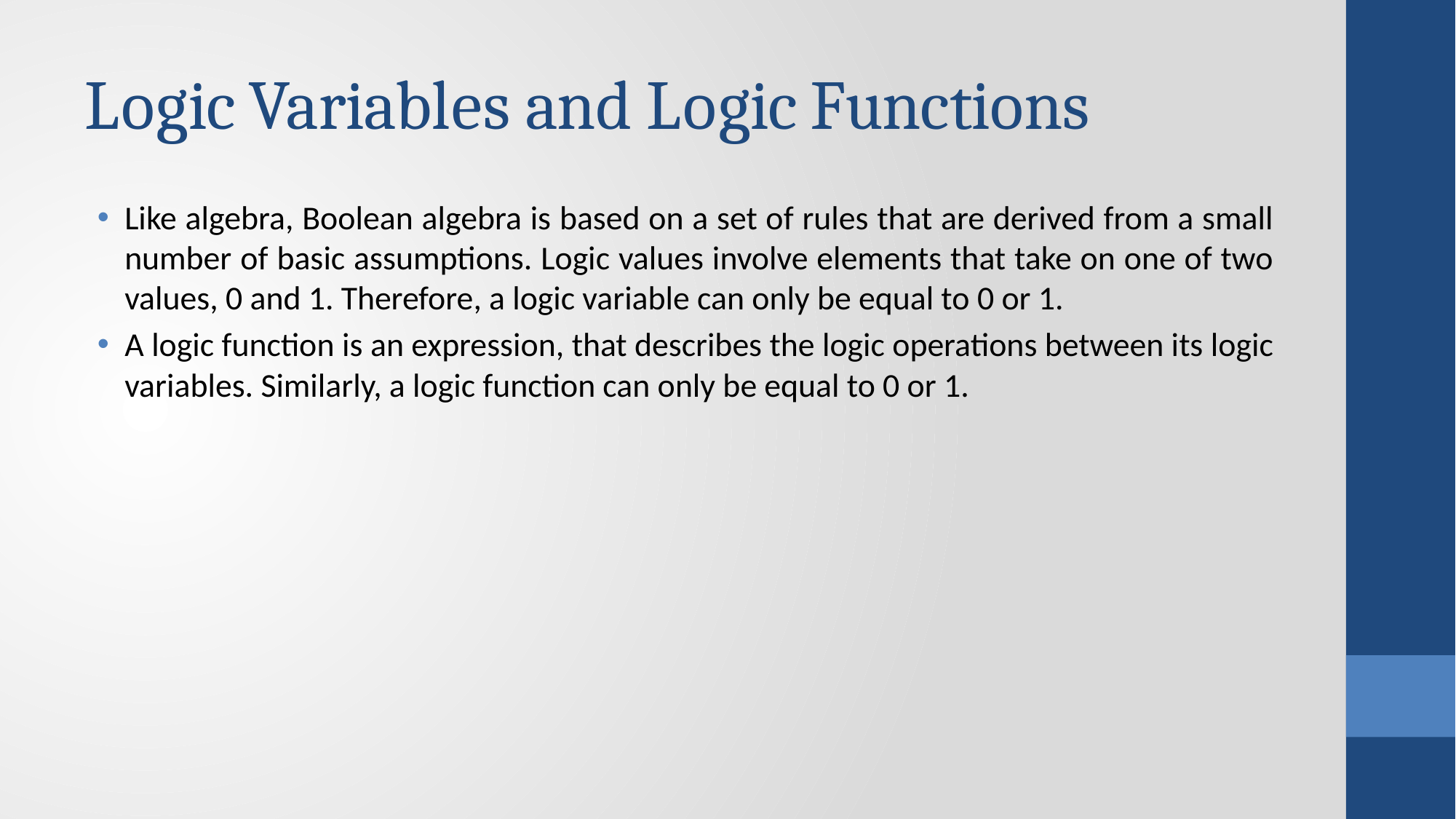

# Logic Variables and Logic Functions
Like algebra, Boolean algebra is based on a set of rules that are derived from a small number of basic assumptions. Logic values involve elements that take on one of two values, 0 and 1. Therefore, a logic variable can only be equal to 0 or 1.
A logic function is an expression, that describes the logic operations between its logic variables. Similarly, a logic function can only be equal to 0 or 1.